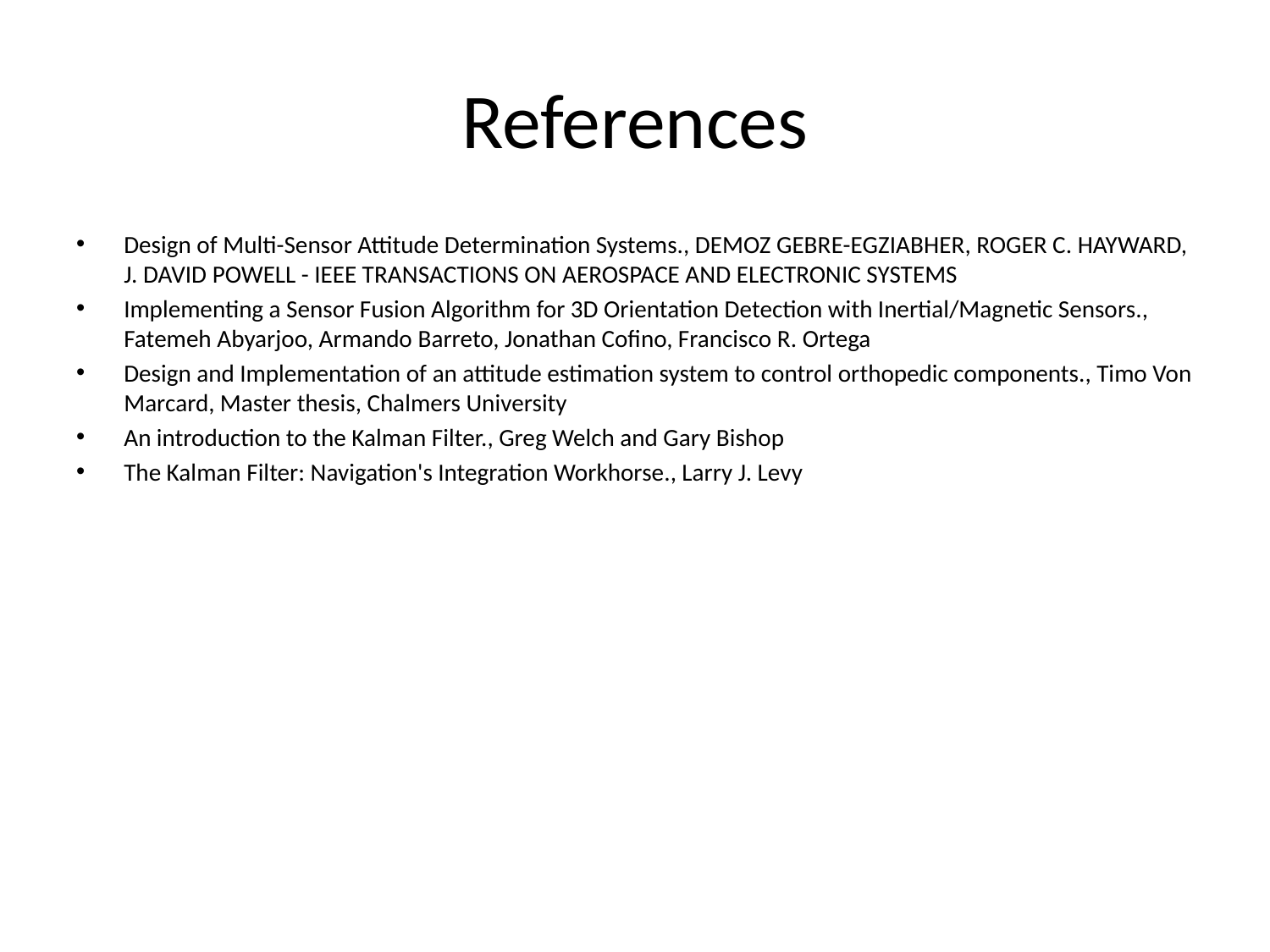

# References
Design of Multi-Sensor Attitude Determination Systems., DEMOZ GEBRE-EGZIABHER, ROGER C. HAYWARD, J. DAVID POWELL - IEEE TRANSACTIONS ON AEROSPACE AND ELECTRONIC SYSTEMS
Implementing a Sensor Fusion Algorithm for 3D Orientation Detection with Inertial/Magnetic Sensors., Fatemeh Abyarjoo, Armando Barreto, Jonathan Cofino, Francisco R. Ortega
Design and Implementation of an attitude estimation system to control orthopedic components., Timo Von Marcard, Master thesis, Chalmers University
An introduction to the Kalman Filter., Greg Welch and Gary Bishop
The Kalman Filter: Navigation's Integration Workhorse., Larry J. Levy